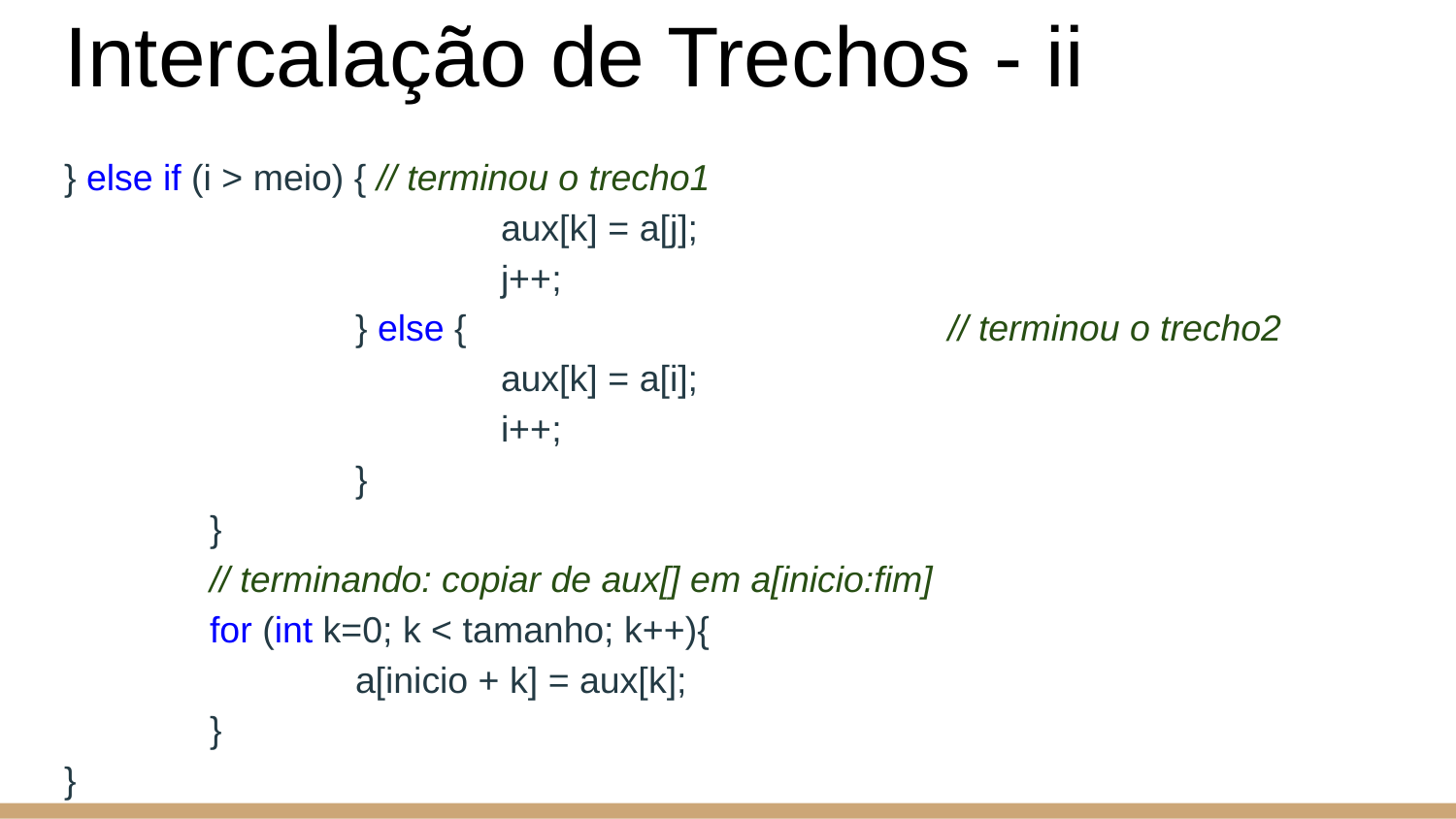

# Intercalação de Trechos - ii
} else if (i > meio) { // terminou o trecho1
			aux[k] = a[j];
			j++;
		} else { 				 // terminou o trecho2
			aux[k] = a[i];
			i++;
		}
	}
	// terminando: copiar de aux[] em a[inicio:fim]
	for (int k=0; k < tamanho; k++){
		a[inicio + k] = aux[k];
	}
}